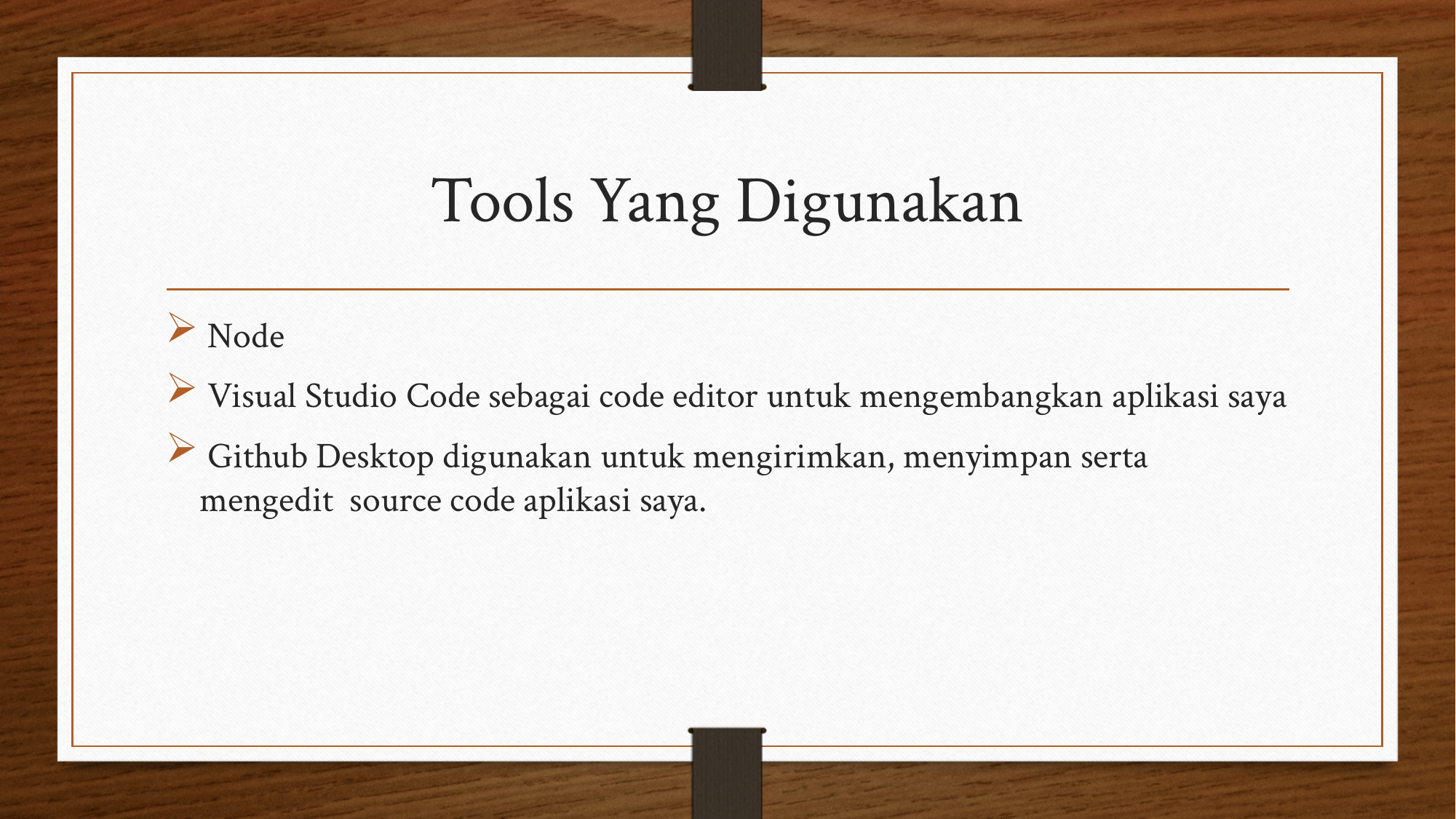

# Tools Yang Digunakan
 Node
 Visual Studio Code sebagai code editor untuk mengembangkan aplikasi saya
 Github Desktop digunakan untuk mengirimkan, menyimpan serta mengedit  source code aplikasi saya.